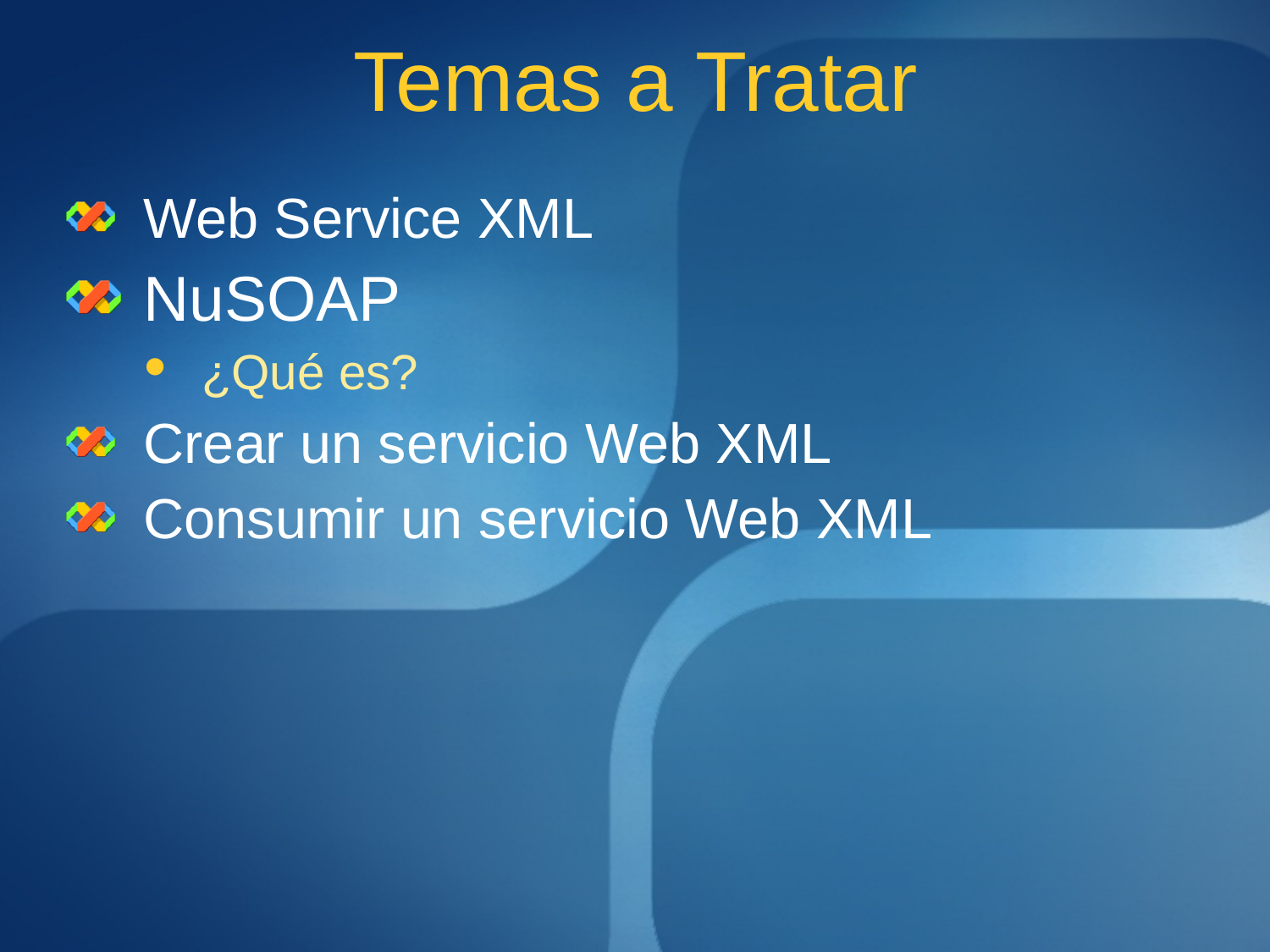

# Temas a Tratar
Web Service XML
NuSOAP
¿Qué es?
Crear un servicio Web XML
Consumir un servicio Web XML